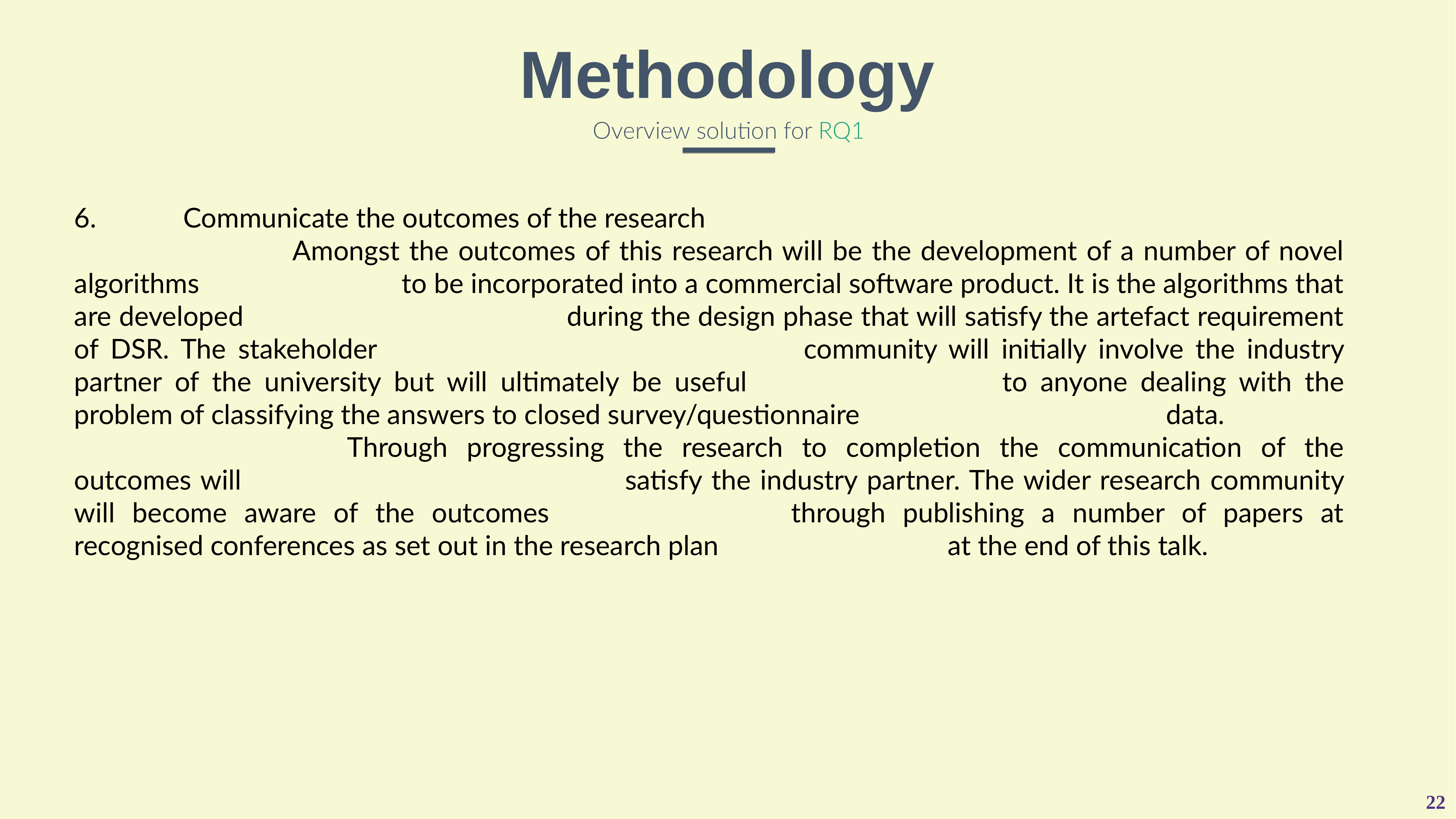

Methodology
Overview solution for RQ1

6.		Communicate the outcomes of the research
				Amongst the outcomes of this research will be the development of a number of novel algorithms 				to be incorporated into a commercial software product. It is the algorithms that are developed 						during the design phase that will satisfy the artefact requirement of DSR. The stakeholder 								community will initially involve the industry partner of the university but will ultimately be useful 					to anyone dealing with the problem of classifying the answers to closed survey/questionnaire 						data.
					Through progressing the research to completion the communication of the outcomes will 							satisfy the industry partner. The wider research community will become aware of the outcomes 					through publishing a number of papers at recognised conferences as set out in the research plan 					at the end of this talk.